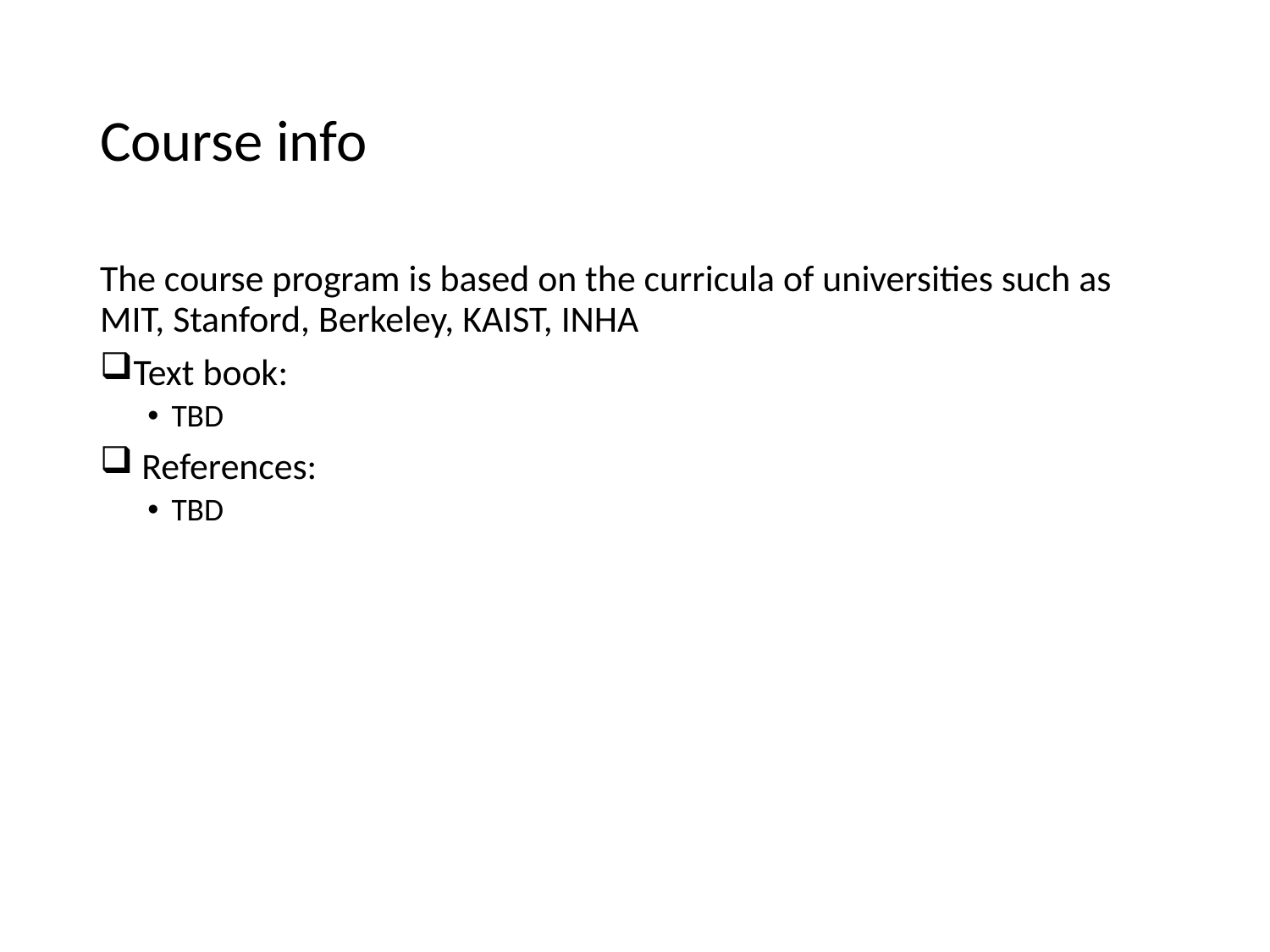

# Course info
The course program is based on the curricula of universities such as MIT, Stanford, Berkeley, KAIST, INHA
Text book:
TBD
 References:
TBD